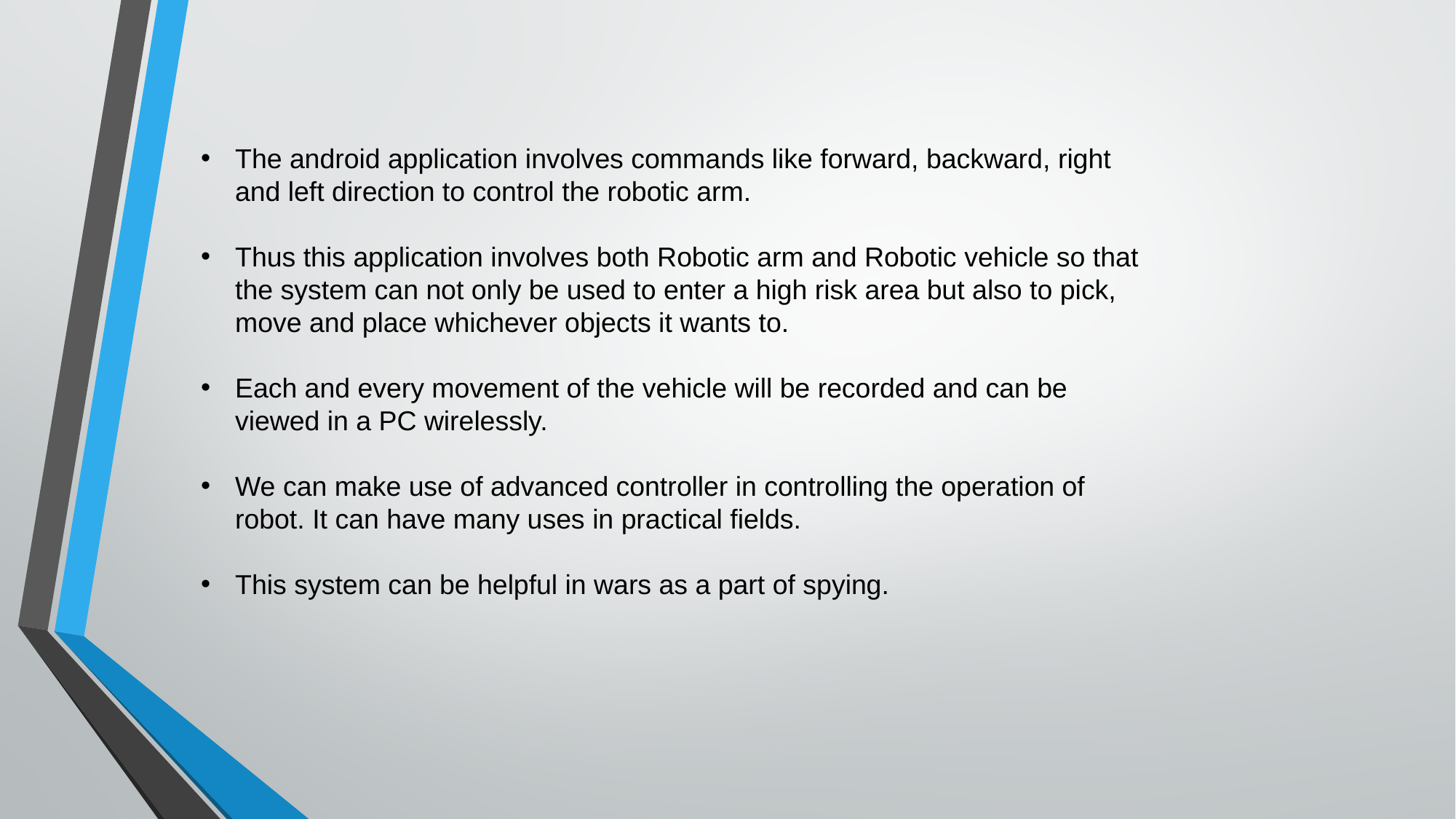

The android application involves commands like forward, backward, right and left direction to control the robotic arm.

Thus this application involves both Robotic arm and Robotic vehicle so that the system can not only be used to enter a high risk area but also to pick, move and place whichever objects it wants to.

Each and every movement of the vehicle will be recorded and can be viewed in a PC wirelessly.

We can make use of advanced controller in controlling the operation of robot. It can have many uses in practical fields.

This system can be helpful in wars as a part of spying.